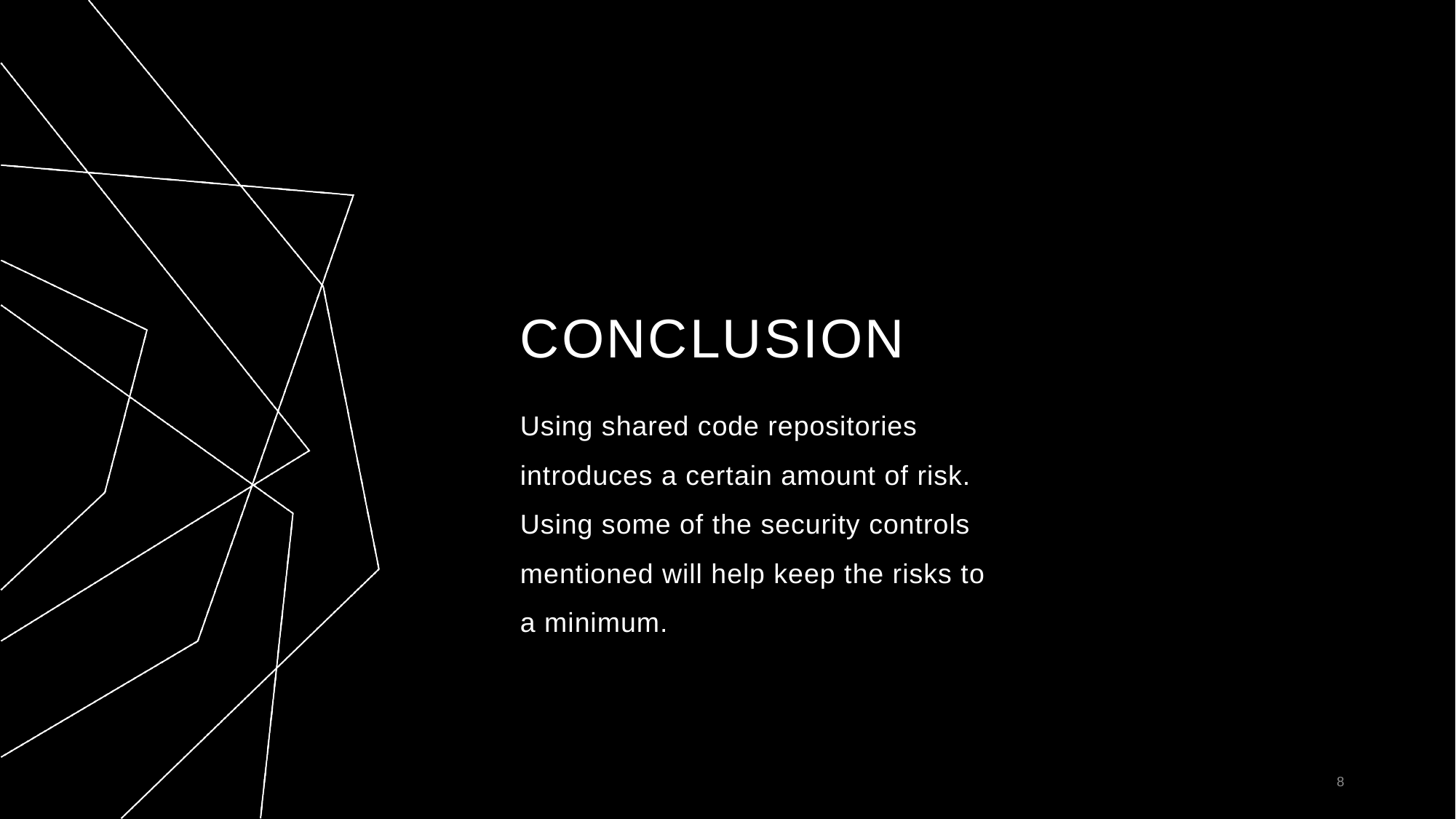

# Conclusion
Using shared code repositories introduces a certain amount of risk. Using some of the security controls mentioned will help keep the risks to a minimum.
8